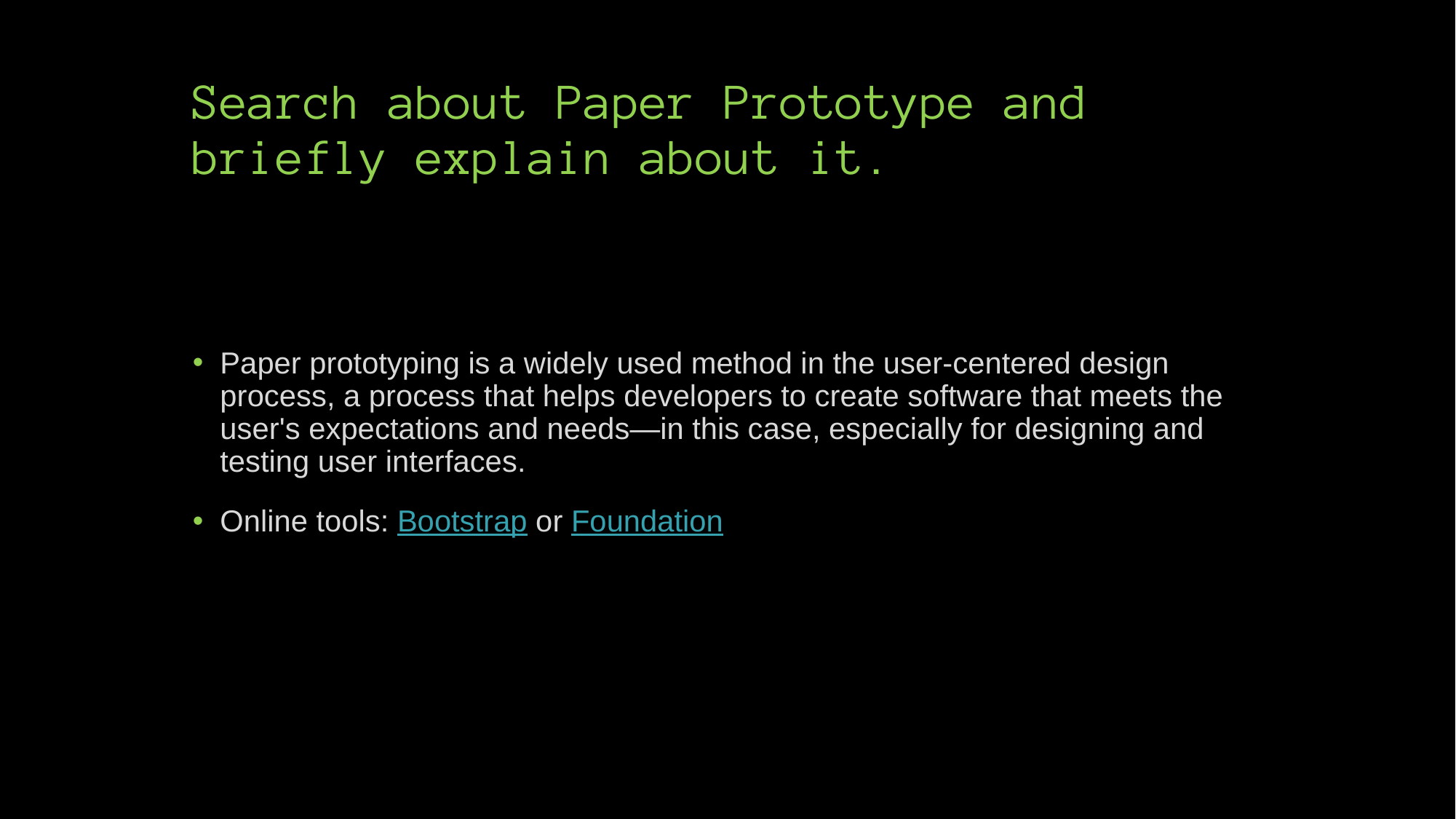

# Search about Paper Prototype and briefly explain about it.
Paper prototyping is a widely used method in the user-centered design process, a process that helps developers to create software that meets the user's expectations and needs—in this case, especially for designing and testing user interfaces.
Online tools: Bootstrap or Foundation